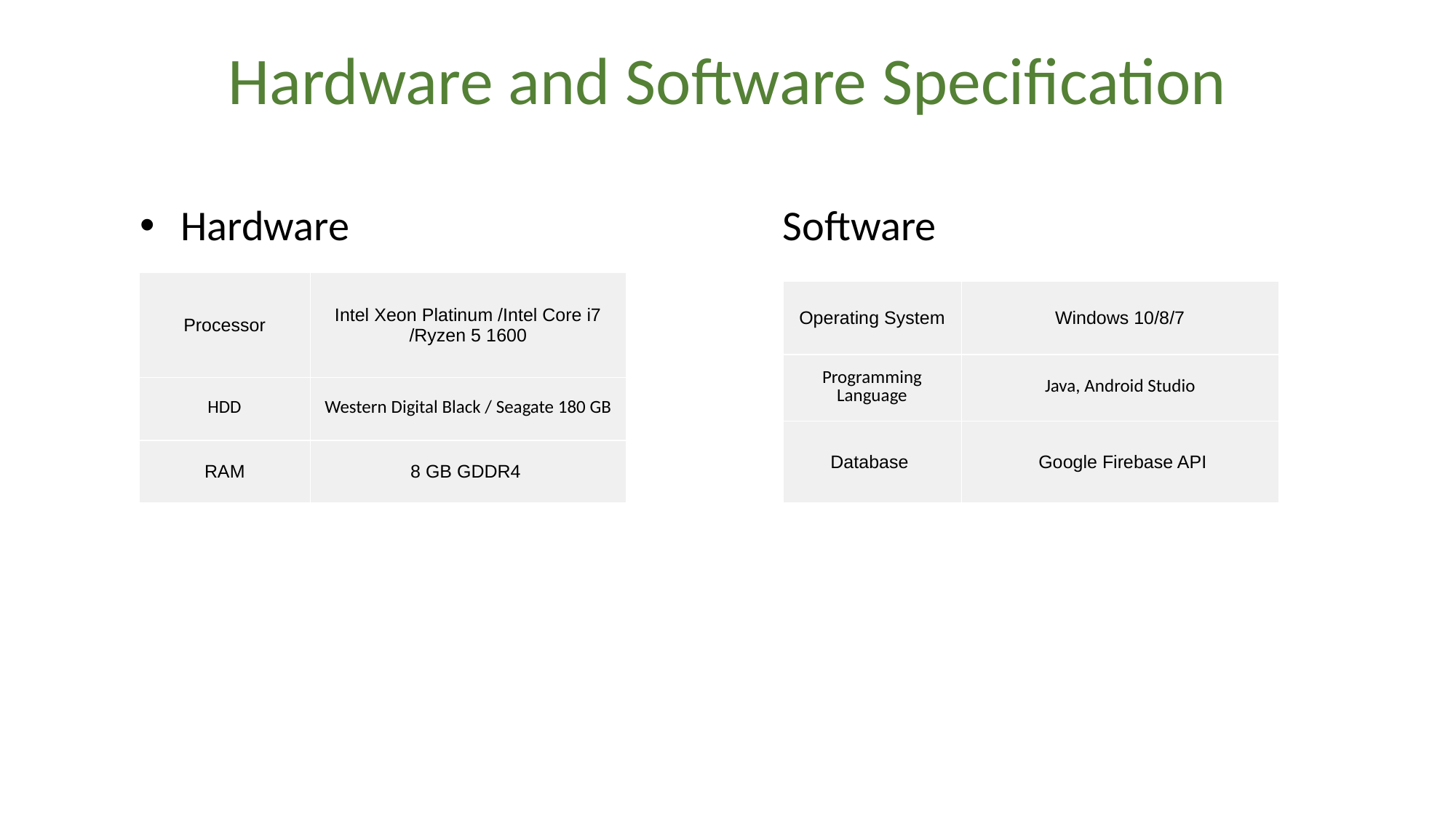

# Hardware and Software Specification
Hardware                                             Software

| Processor | Intel Xeon Platinum /Intel Core i7 /Ryzen 5 1600 |
| --- | --- |
| HDD | Western Digital Black / Seagate 180 GB |
| RAM | 8 GB GDDR4 |
| Operating System | Windows 10/8/7 |
| --- | --- |
| Programming Language | Java, Android Studio |
| Database | Google Firebase API |